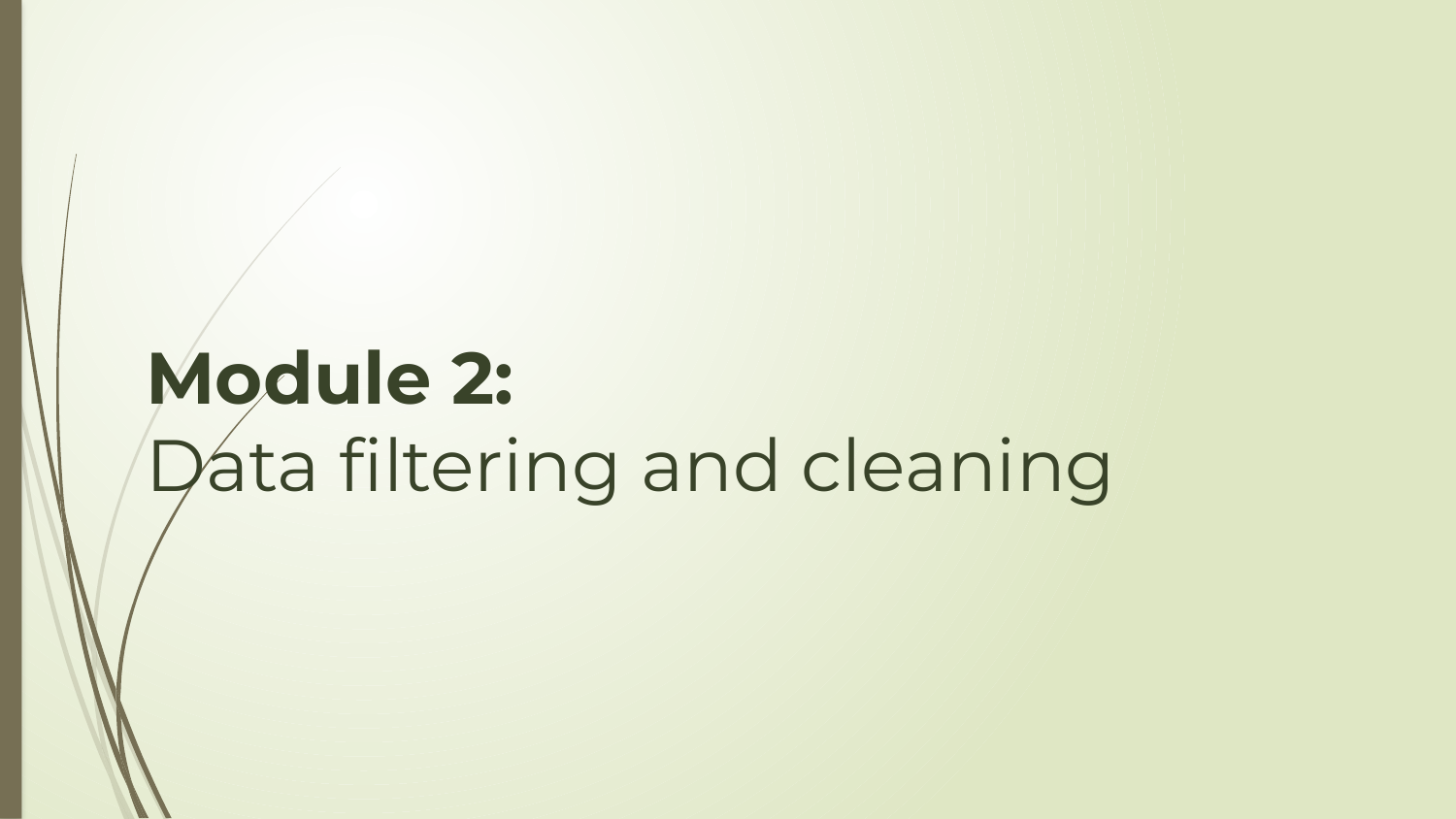

# Module 2:
Data filtering and cleaning